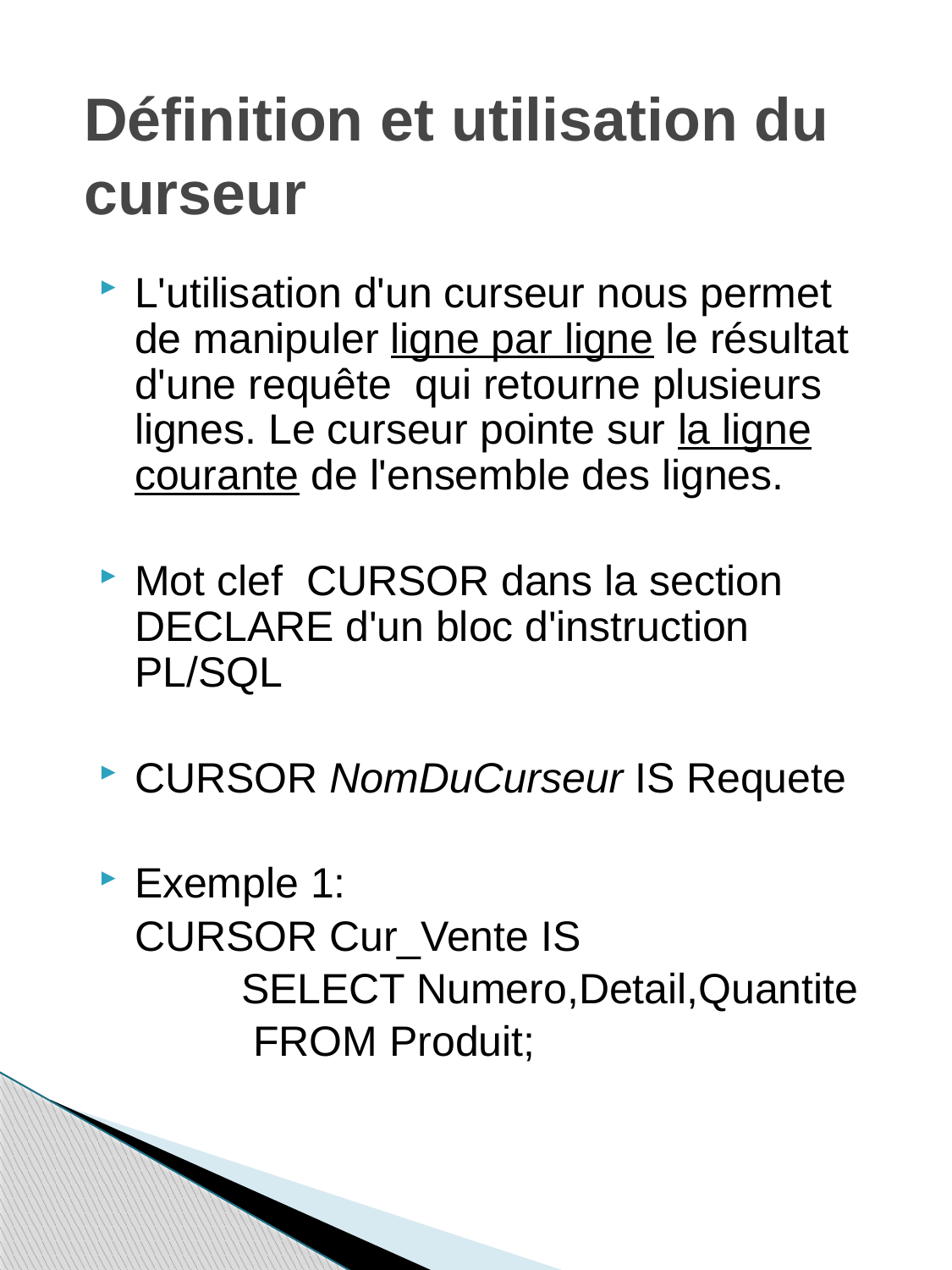

# Définition et utilisation du curseur
L'utilisation d'un curseur nous permet de manipuler ligne par ligne le résultat d'une requête  qui retourne plusieurs lignes. Le curseur pointe sur la ligne courante de l'ensemble des lignes.

Mot clef  CURSOR dans la section DECLARE d'un bloc d'instruction PL/SQL

CURSOR NomDuCurseur IS Requete

Exemple 1:
	CURSOR Cur_Vente IS
            SELECT Numero,Detail,Quantite
             FROM Produit;